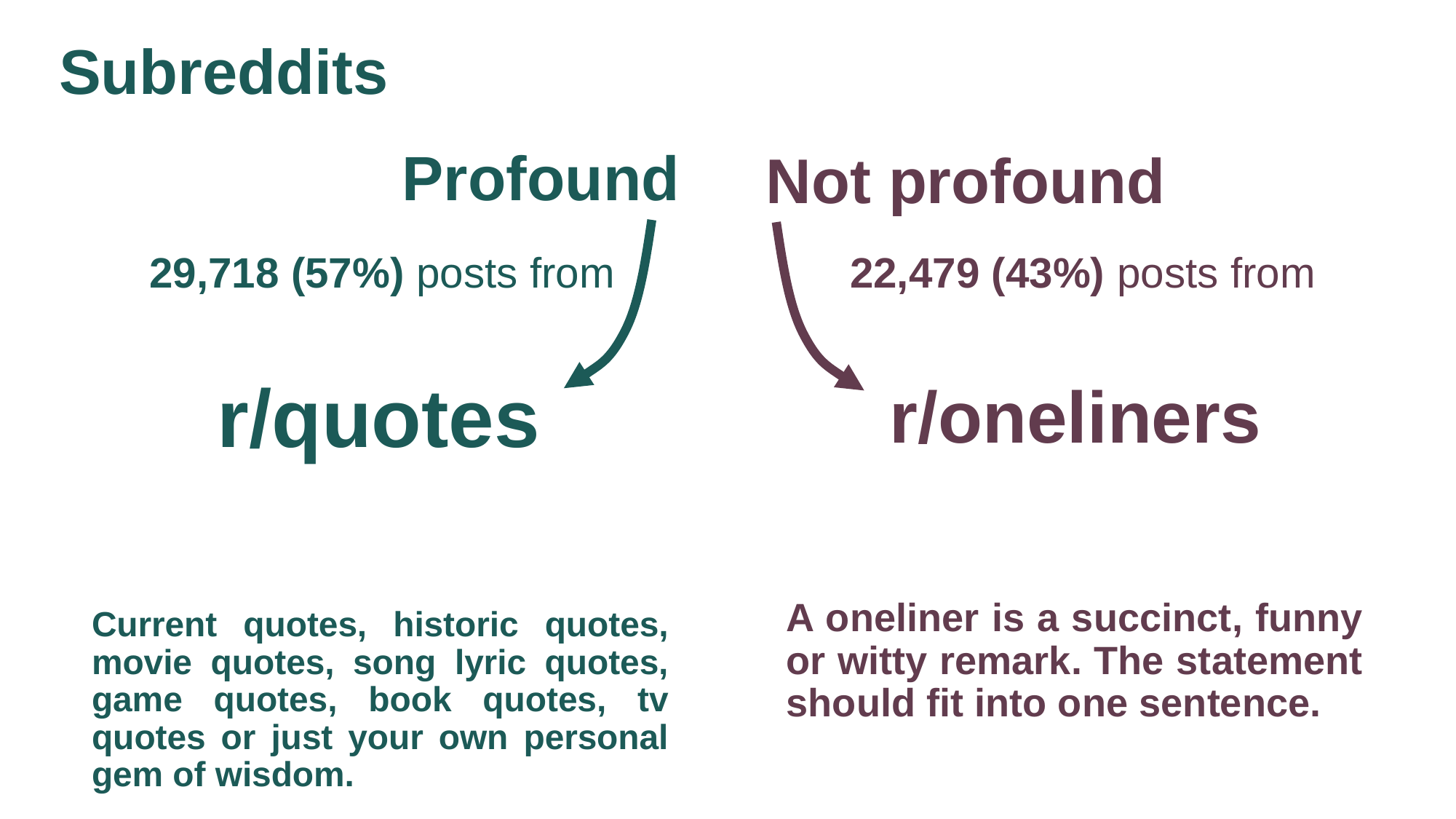

Subreddits
Profound
Not profound

29,718 (57%) posts from
22,479 (43%) posts from
r/quotes
r/oneliners
A oneliner is a succinct, funny or witty remark. The statement should fit into one sentence.
Current quotes, historic quotes, movie quotes, song lyric quotes, game quotes, book quotes, tv quotes or just your own personal gem of wisdom.